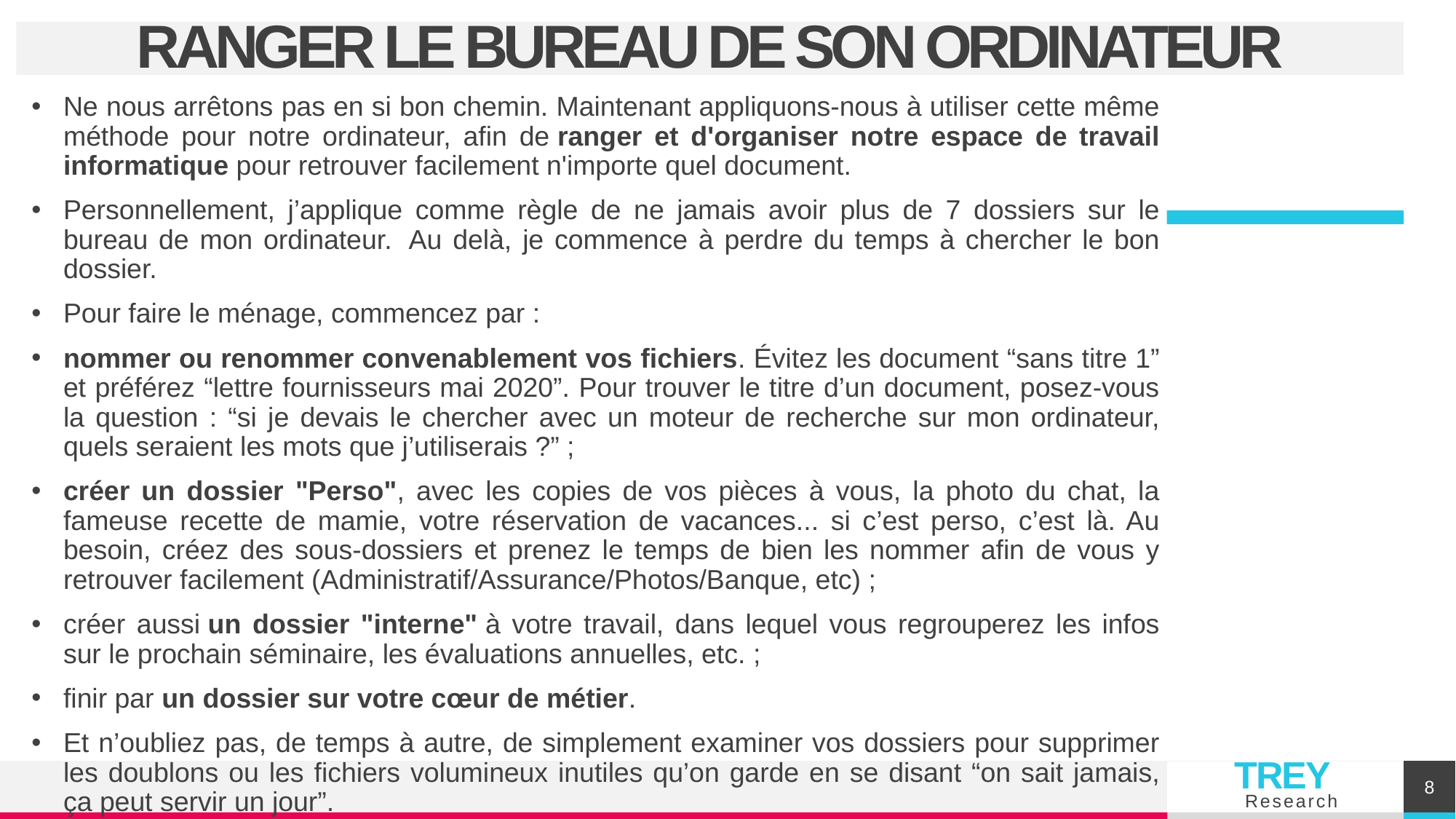

# RANGER LE BUREAU DE SON ORDINATEUR
Ne nous arrêtons pas en si bon chemin. Maintenant appliquons-nous à utiliser cette même méthode pour notre ordinateur, afin de ranger et d'organiser notre espace de travail informatique pour retrouver facilement n'importe quel document.
Personnellement, j’applique comme règle de ne jamais avoir plus de 7 dossiers sur le bureau de mon ordinateur.  Au delà, je commence à perdre du temps à chercher le bon dossier.
Pour faire le ménage, commencez par :
nommer ou renommer convenablement vos fichiers. Évitez les document “sans titre 1” et préférez “lettre fournisseurs mai 2020”. Pour trouver le titre d’un document, posez-vous la question : “si je devais le chercher avec un moteur de recherche sur mon ordinateur, quels seraient les mots que j’utiliserais ?” ;
créer un dossier "Perso", avec les copies de vos pièces à vous, la photo du chat, la fameuse recette de mamie, votre réservation de vacances... si c’est perso, c’est là. Au besoin, créez des sous-dossiers et prenez le temps de bien les nommer afin de vous y retrouver facilement (Administratif/Assurance/Photos/Banque, etc) ;
créer aussi un dossier "interne" à votre travail, dans lequel vous regrouperez les infos sur le prochain séminaire, les évaluations annuelles, etc. ;
finir par un dossier sur votre cœur de métier.
Et n’oubliez pas, de temps à autre, de simplement examiner vos dossiers pour supprimer les doublons ou les fichiers volumineux inutiles qu’on garde en se disant “on sait jamais, ça peut servir un jour”.

8